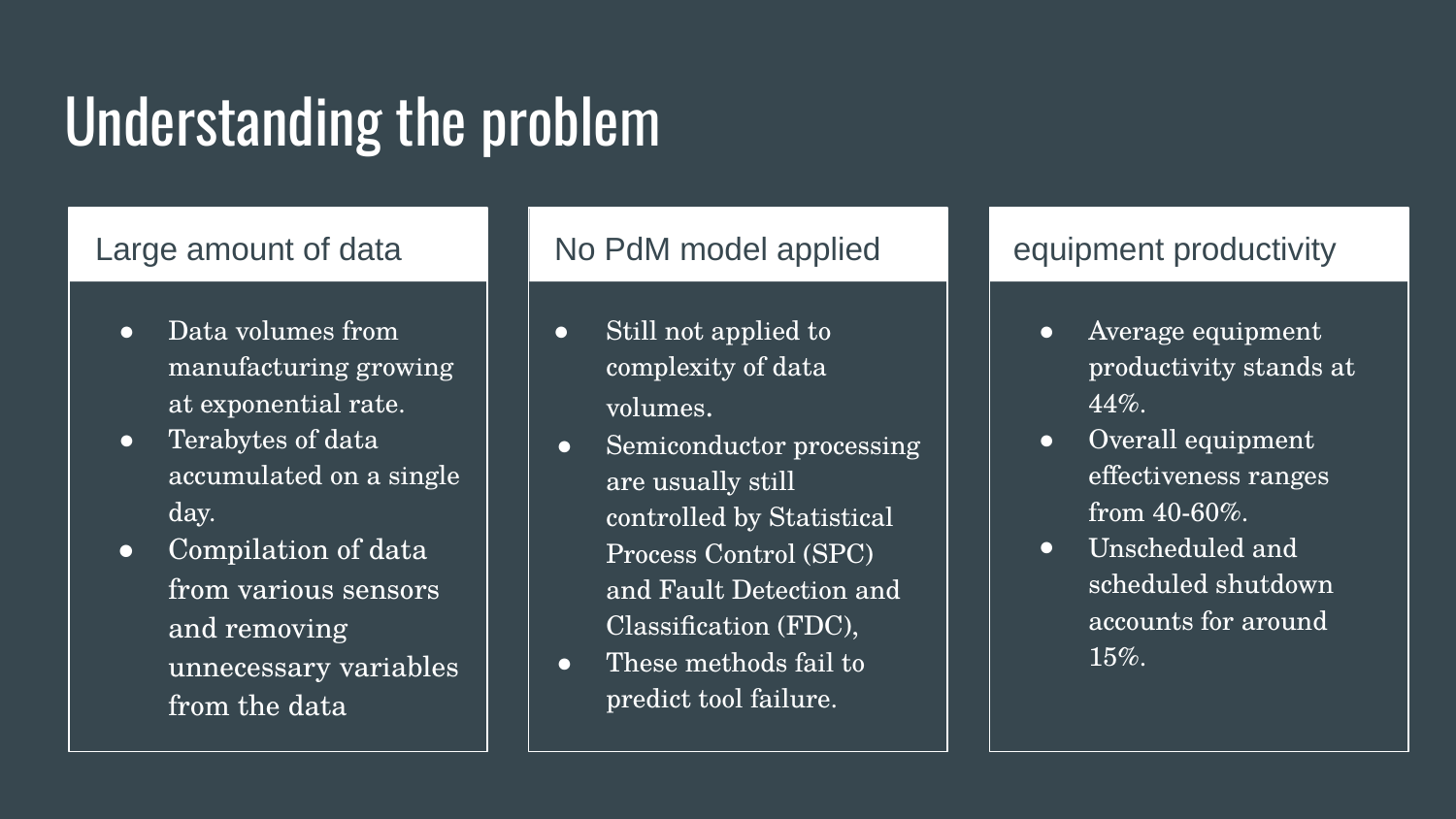

# Understanding the problem

Large amount of data

No PdM model applied yet

equipment productivity
Data volumes from manufacturing growing at exponential rate.
Terabytes of data accumulated on a single day.
Compilation of data from various sensors and removing unnecessary variables from the data
Still not applied to complexity of data volumes.
Semiconductor processing are usually still controlled by Statistical Process Control (SPC) and Fault Detection and Classification (FDC),
These methods fail to predict tool failure.
Average equipment productivity stands at 44%.
Overall equipment effectiveness ranges from 40-60%.
Unscheduled and scheduled shutdown accounts for around 15%.